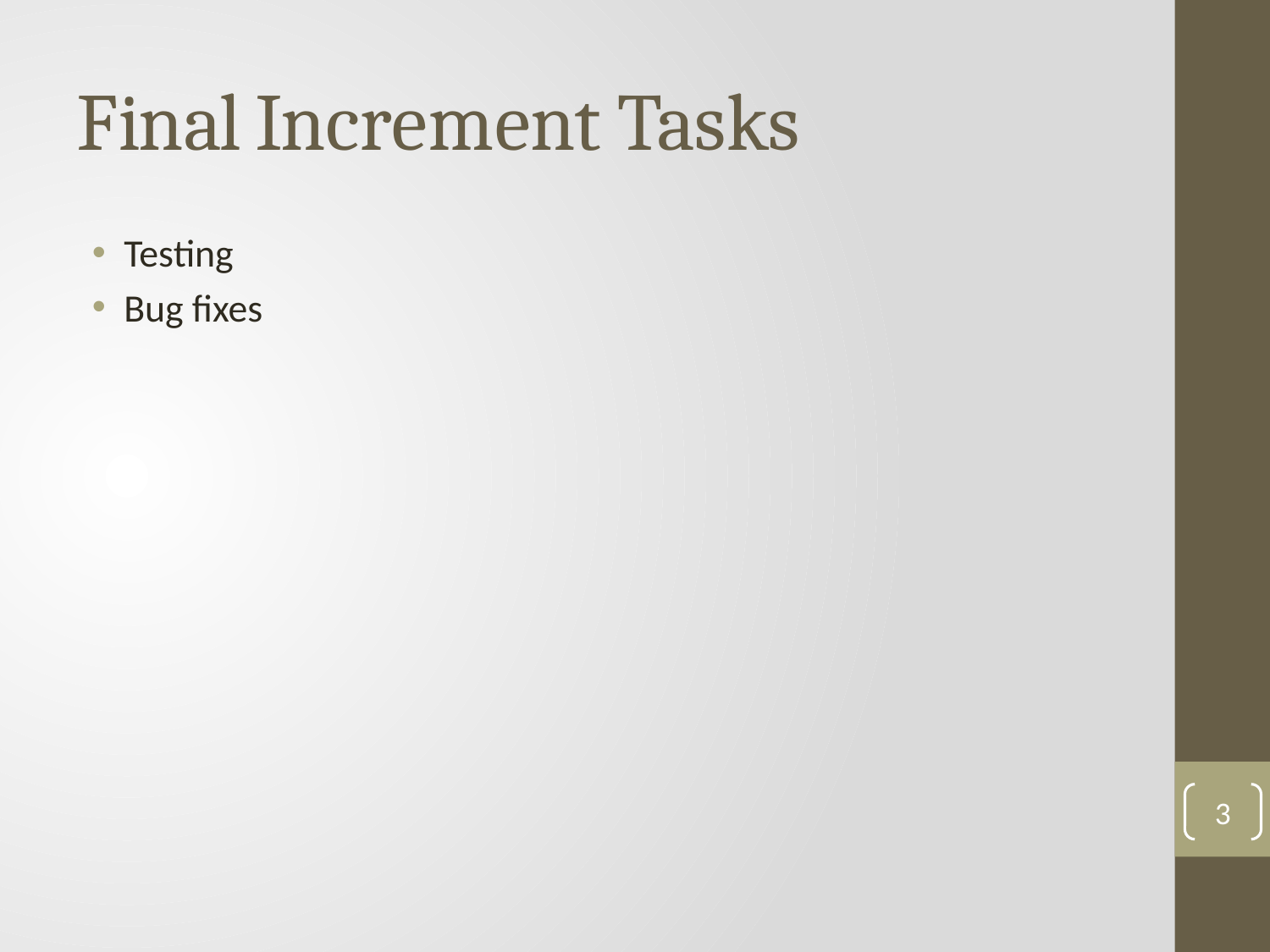

# Final Increment Tasks
Testing
Bug fixes

3